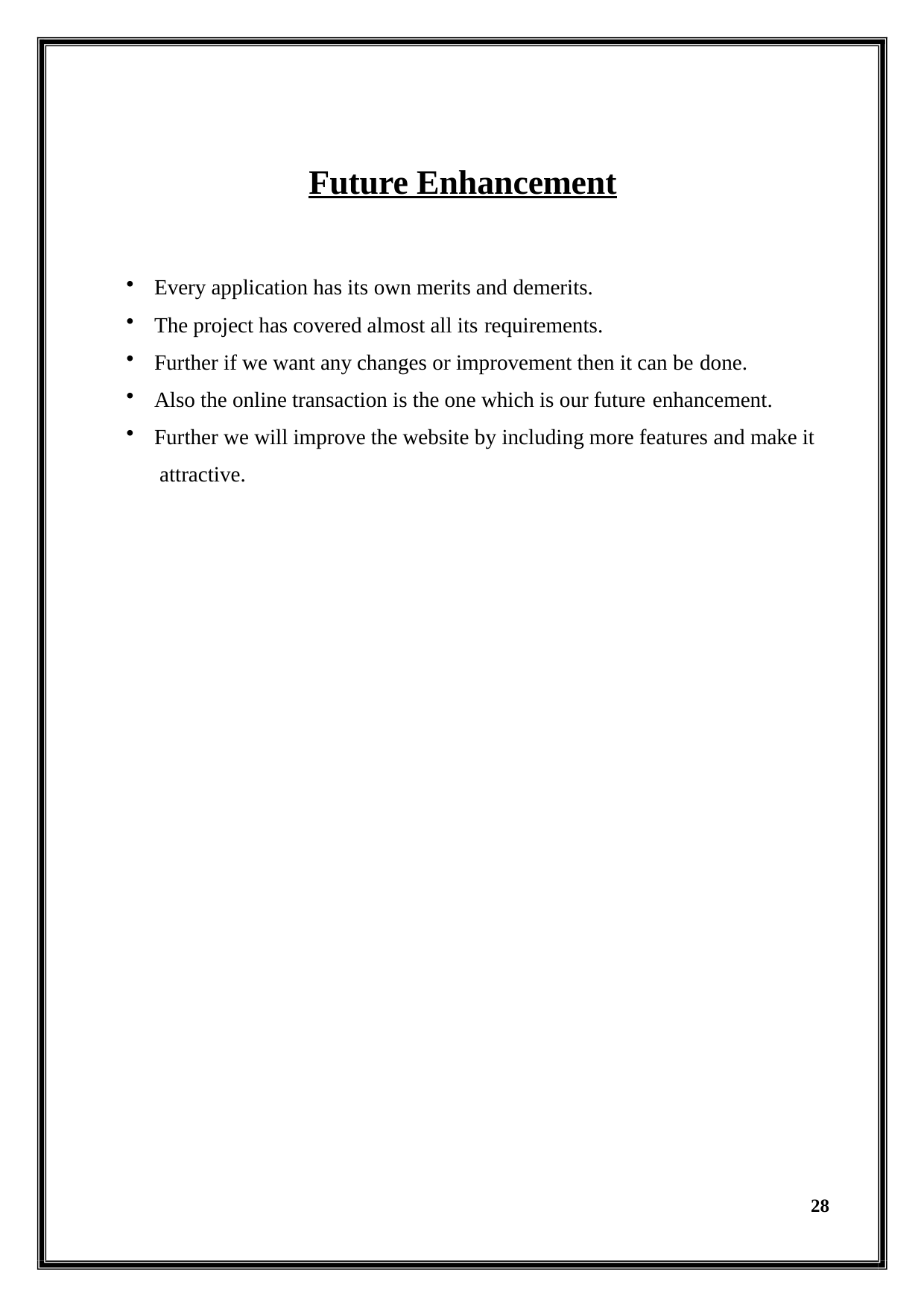

Future Enhancement
Every application has its own merits and demerits.
The project has covered almost all its requirements.
Further if we want any changes or improvement then it can be done.
Also the online transaction is the one which is our future enhancement.
Further we will improve the website by including more features and make it  attractive.
28